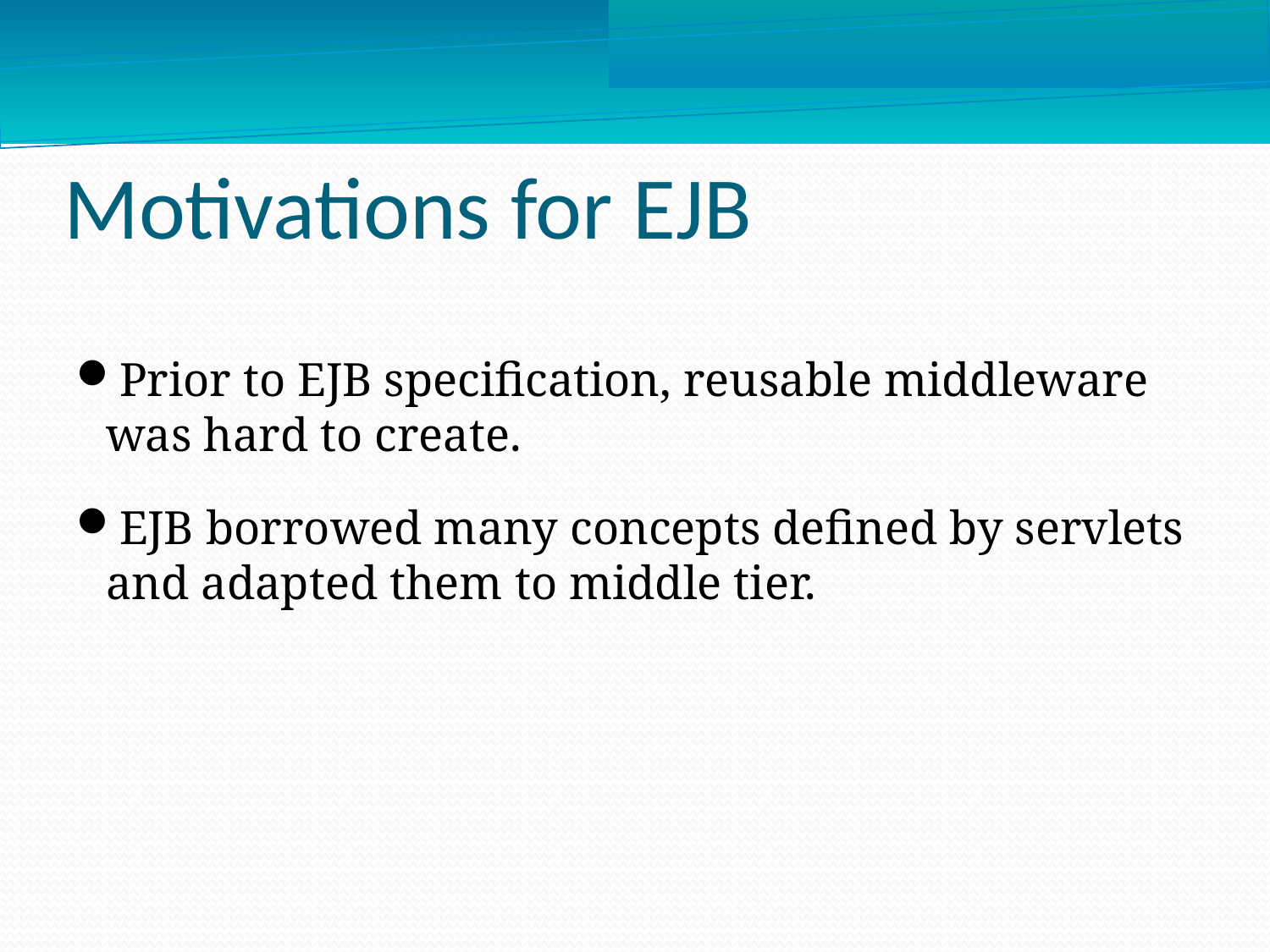

Motivations for EJB

Prior to EJB specification, reusable middleware was hard to create.

EJB borrowed many concepts defined by servlets and adapted them to middle tier.